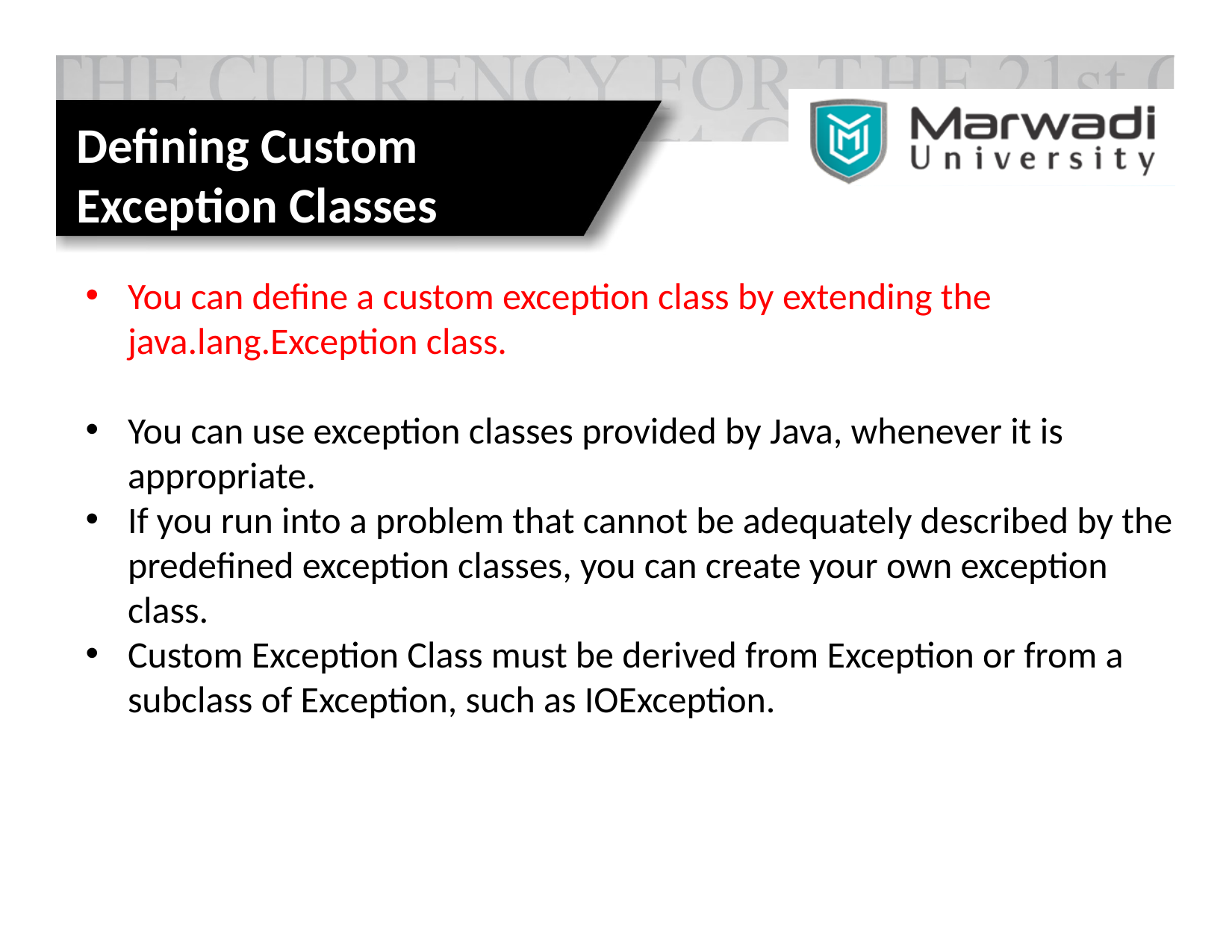

Defining Custom Exception Classes
You can define a custom exception class by extending the java.lang.Exception class.

You can use exception classes provided by Java, whenever it is appropriate.
If you run into a problem that cannot be adequately described by the predefined exception classes, you can create your own exception class.
Custom Exception Class must be derived from Exception or from a subclass of Exception, such as IOException.